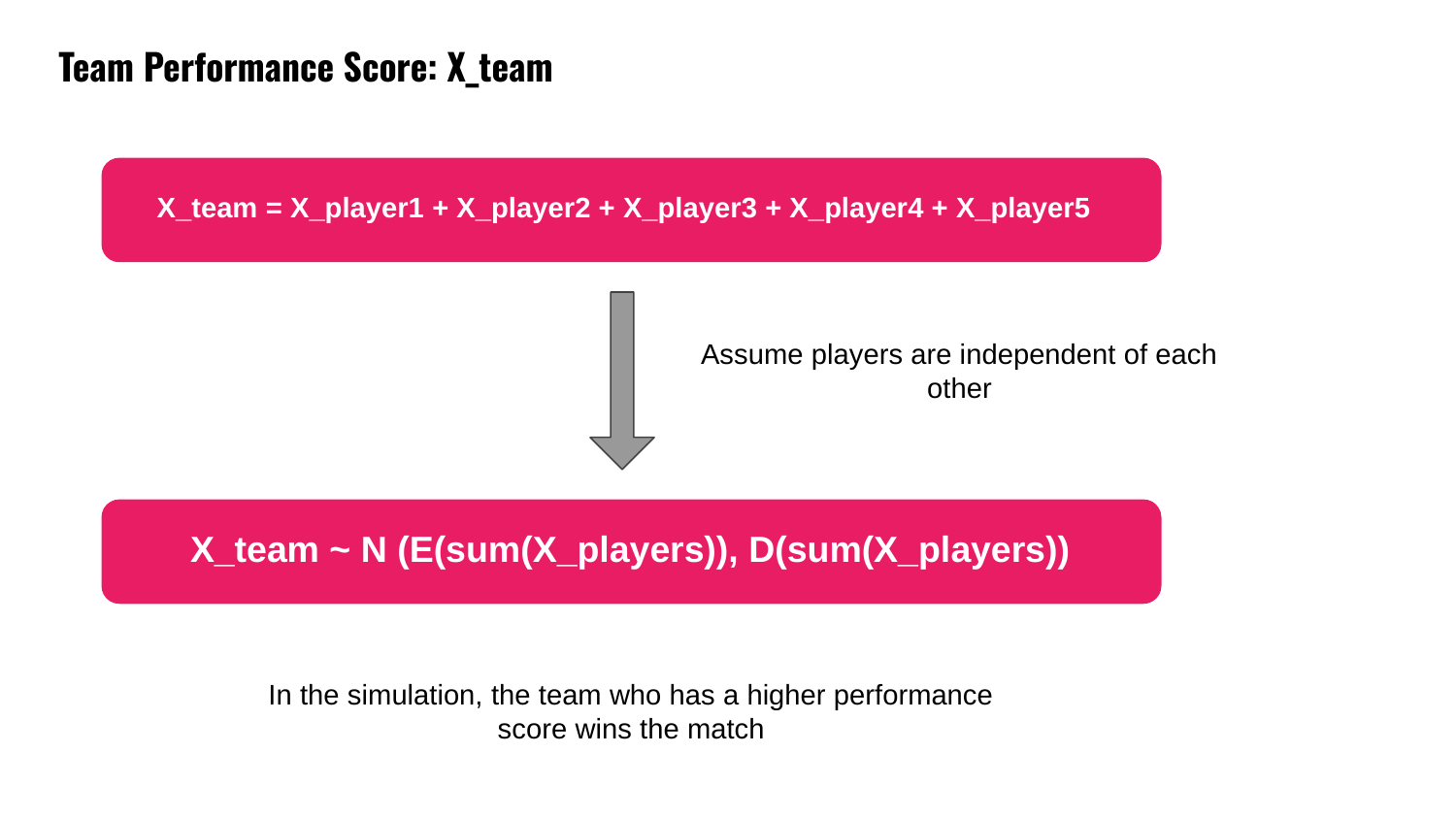

Team Performance Score: X_team

X_team = X_player1 + X_player2 + X_player3 + X_player4 + X_player5

Assume players are independent of each other

X_team ~ N (E(sum(X_players)), D(sum(X_players))
In the simulation, the team who has a higher performance score wins the match